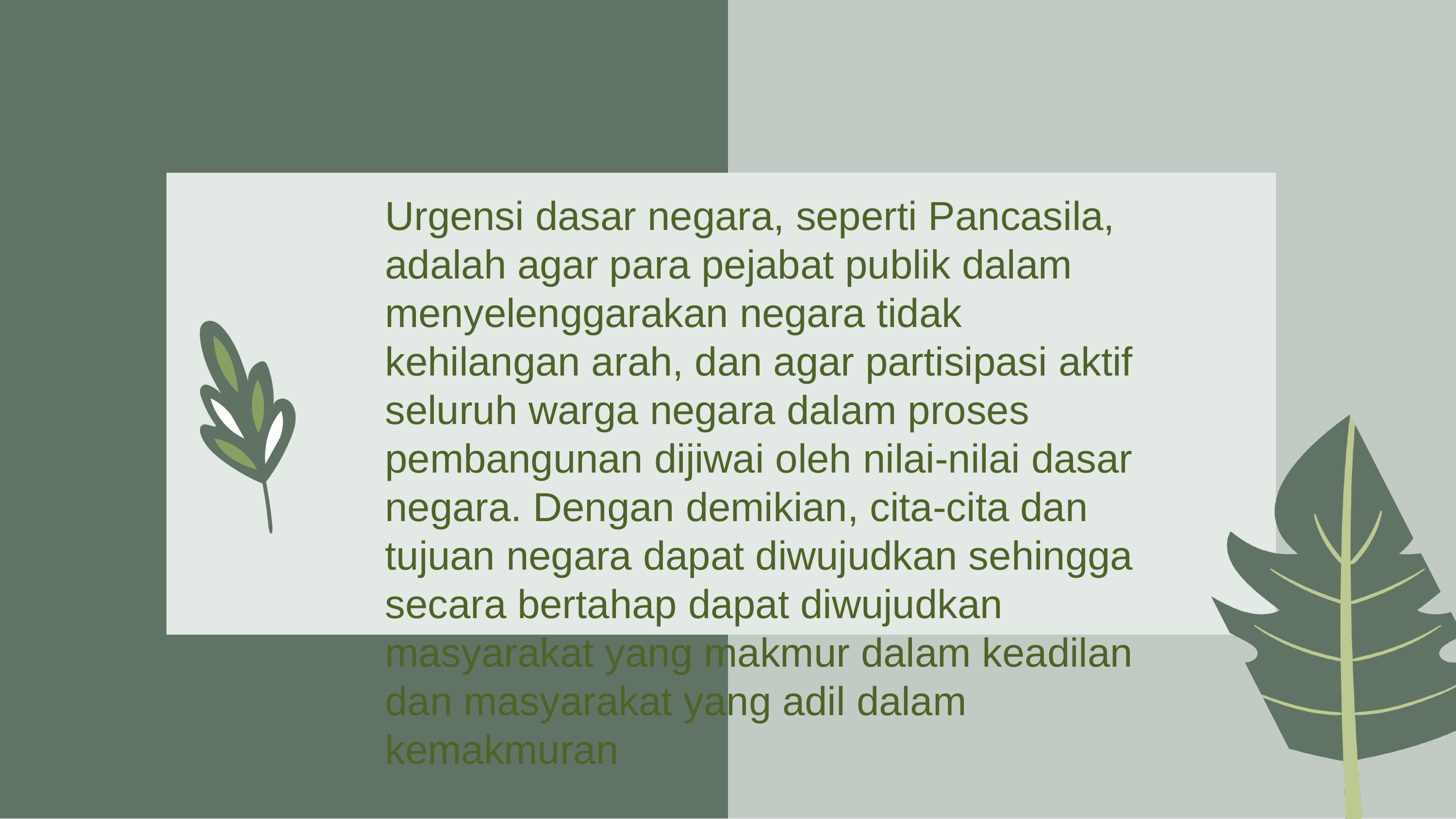

Urgensi dasar negara, seperti Pancasila, adalah agar para pejabat publik dalam menyelenggarakan negara tidak kehilangan arah, dan agar partisipasi aktif seluruh warga negara dalam proses pembangunan dijiwai oleh nilai-nilai dasar negara. Dengan demikian, cita-cita dan tujuan negara dapat diwujudkan sehingga secara bertahap dapat diwujudkan masyarakat yang makmur dalam keadilan dan masyarakat yang adil dalam kemakmuran